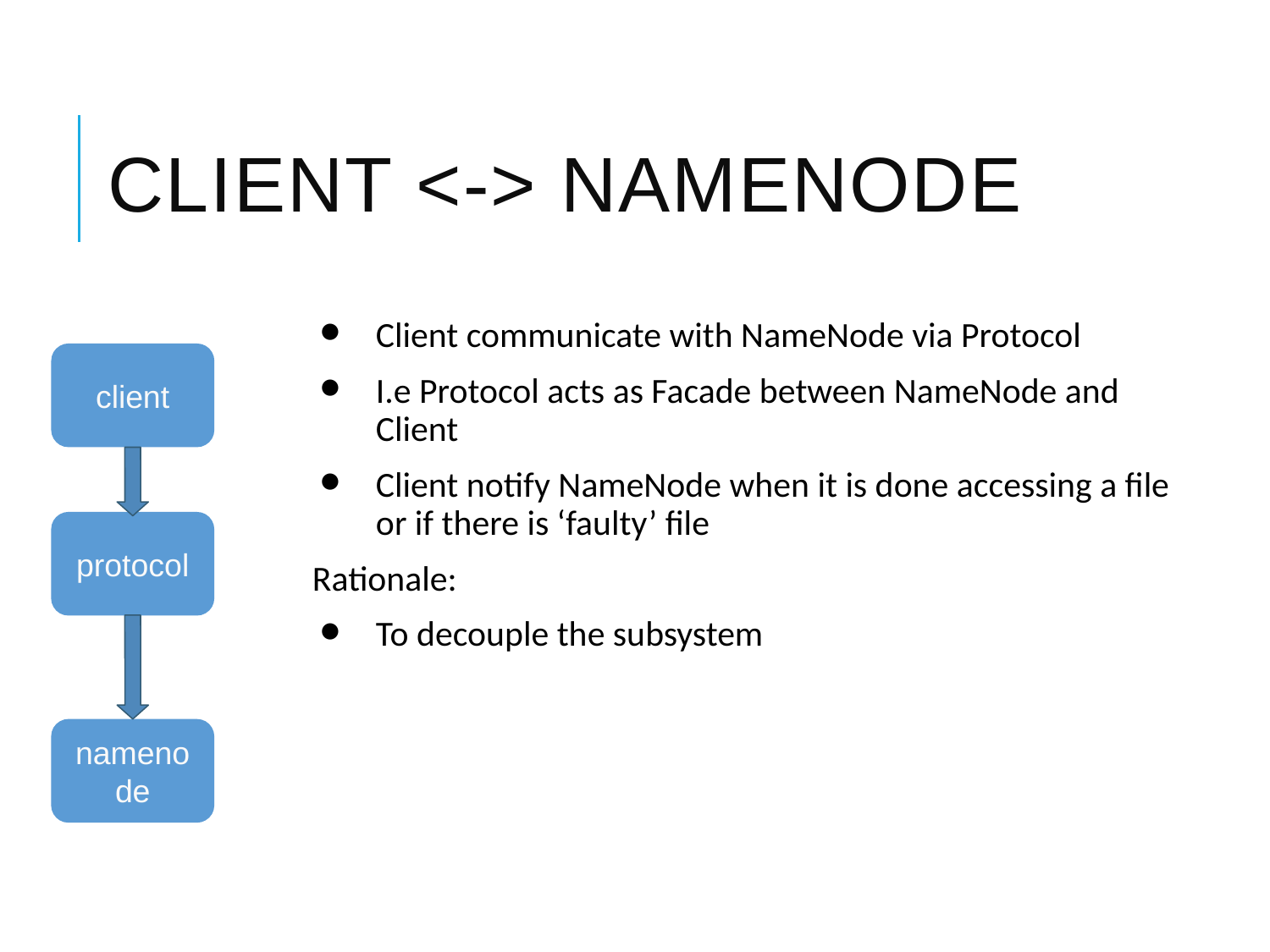

# Client <-> NameNode
Client communicate with NameNode via Protocol
I.e Protocol acts as Facade between NameNode and Client
Client notify NameNode when it is done accessing a file or if there is ‘faulty’ file
Rationale:
To decouple the subsystem

client

protocol

namenode